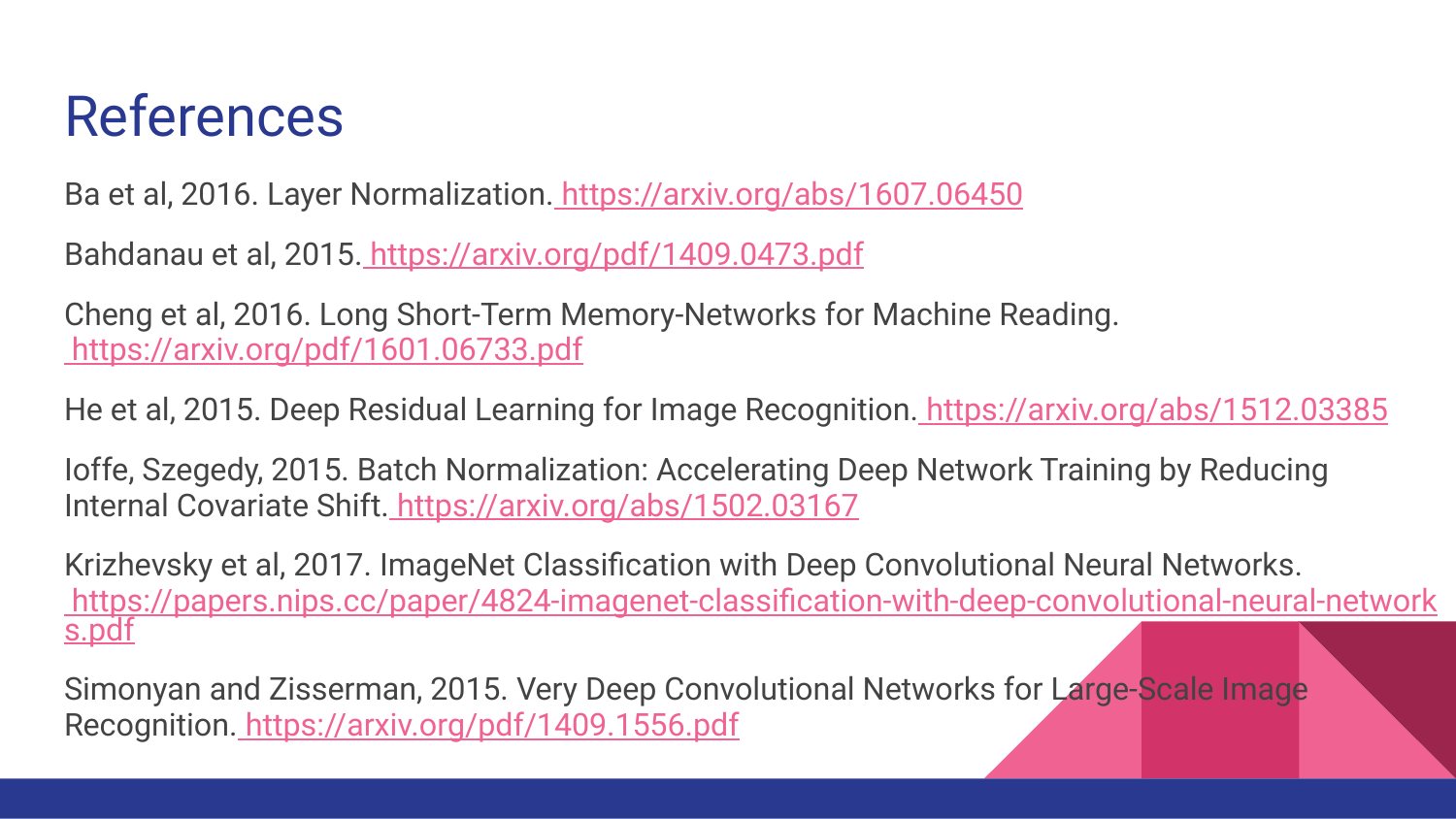

# References
Ba et al, 2016. Layer Normalization. https://arxiv.org/abs/1607.06450
Bahdanau et al, 2015. https://arxiv.org/pdf/1409.0473.pdf
Cheng et al, 2016. Long Short-Term Memory-Networks for Machine Reading. https://arxiv.org/pdf/1601.06733.pdf
He et al, 2015. Deep Residual Learning for Image Recognition. https://arxiv.org/abs/1512.03385
Ioffe, Szegedy, 2015. Batch Normalization: Accelerating Deep Network Training by Reducing Internal Covariate Shift. https://arxiv.org/abs/1502.03167
Krizhevsky et al, 2017. ImageNet Classification with Deep Convolutional Neural Networks. https://papers.nips.cc/paper/4824-imagenet-classification-with-deep-convolutional-neural-networks.pdf
Simonyan and Zisserman, 2015. Very Deep Convolutional Networks for Large-Scale Image Recognition. https://arxiv.org/pdf/1409.1556.pdf